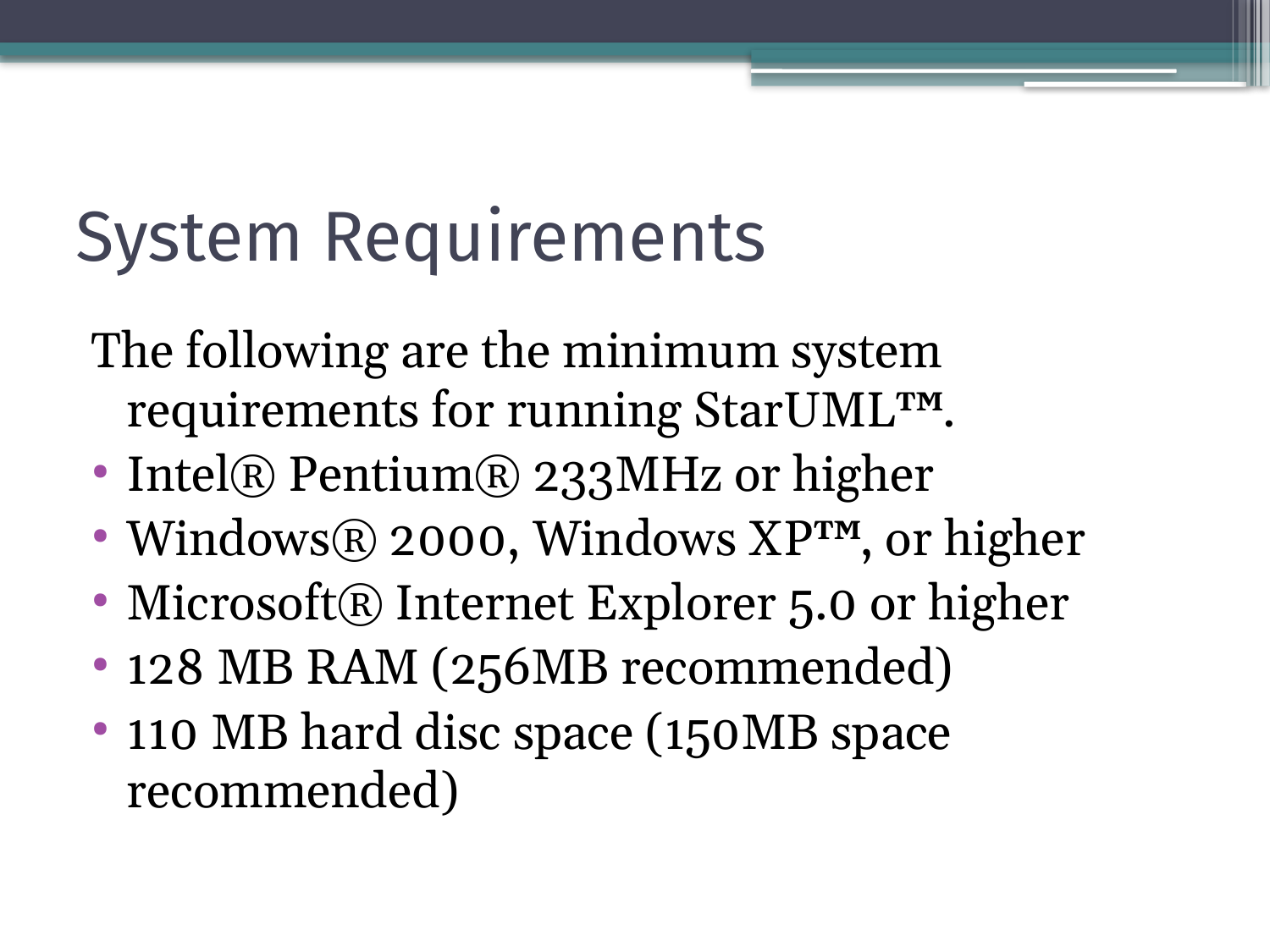

# System Requirements
The following are the minimum system requirements for running StarUML™.
Intel® Pentium® 233MHz or higher
Windows® 2000, Windows XP™, or higher
Microsoft® Internet Explorer 5.0 or higher
128 MB RAM (256MB recommended)
110 MB hard disc space (150MB space recommended)